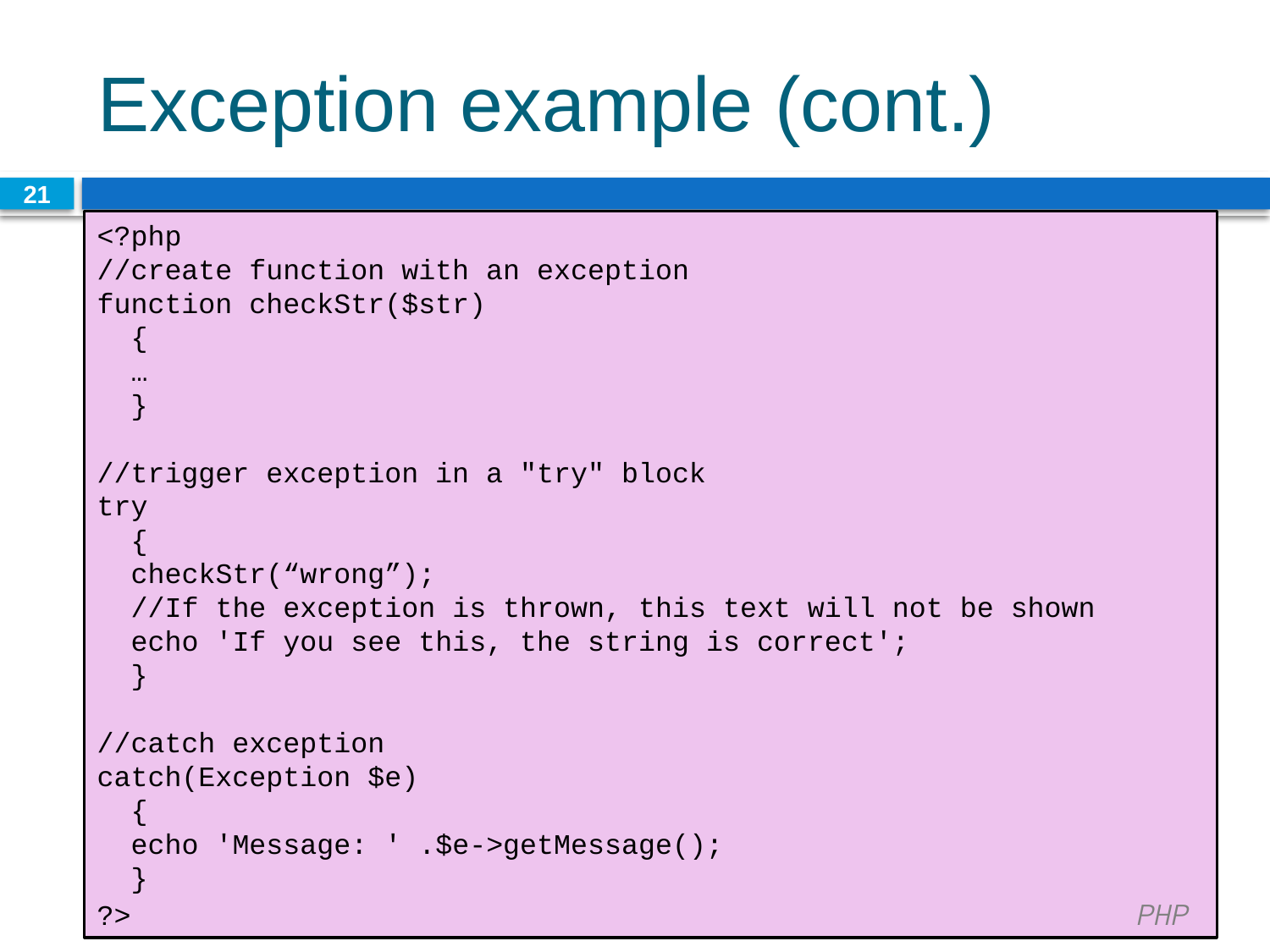

# Exception example (cont.)
21
<?php
//create function with an exception
function checkStr($str)
  {
  …
  }

//trigger exception in a "try" block
try
  {
  checkStr(“wrong”);
  //If the exception is thrown, this text will not be shown
  echo 'If you see this, the string is correct';
  }

//catch exception
catch(Exception $e)
  {
  echo 'Message: ' .$e->getMessage();
  }
?> 	                                                PHP